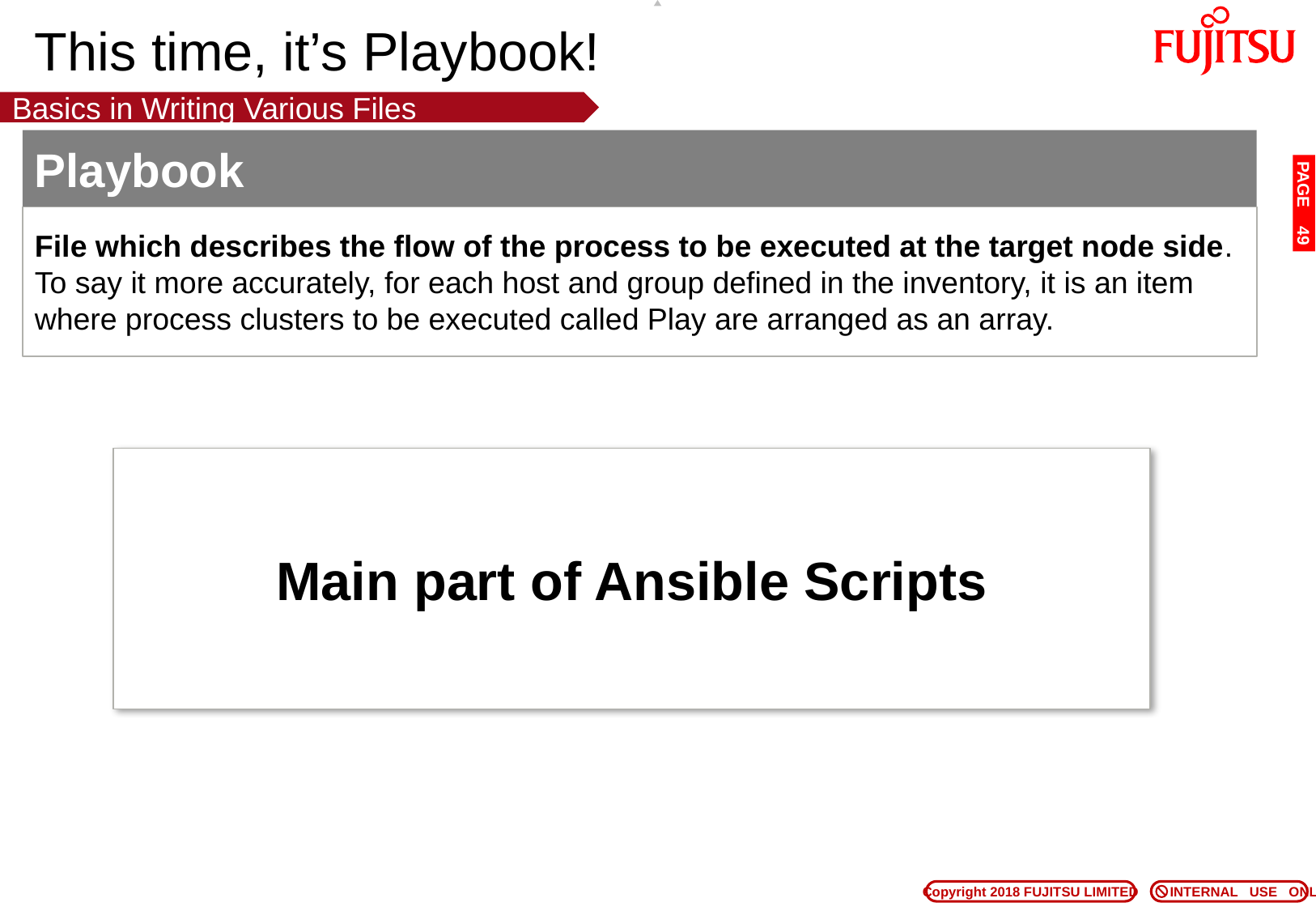

# This time, it’s Playbook!
Basics in Writing Various Files
Playbook
PAGE    49
File which describes the flow of the process to be executed at the target node side.
To say it more accurately, for each host and group defined in the inventory, it is an item where process clusters to be executed called Play are arranged as an array.
Main part of Ansible Scripts